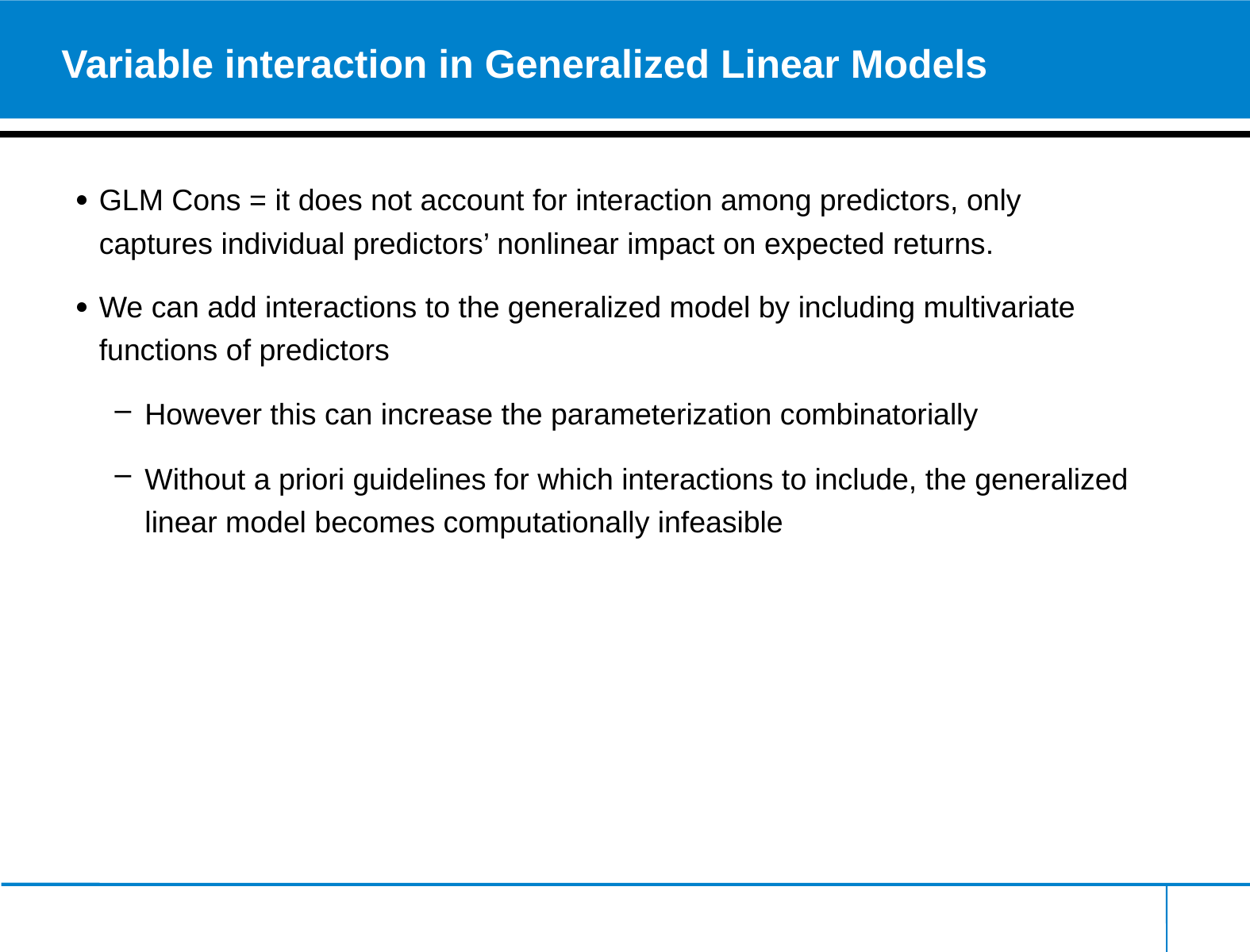

# Variable interaction in Generalized Linear Models
GLM Cons = it does not account for interaction among predictors, only captures individual predictors’ nonlinear impact on expected returns.
We can add interactions to the generalized model by including multivariate functions of predictors
However this can increase the parameterization combinatorially
Without a priori guidelines for which interactions to include, the generalized linear model becomes computationally infeasible